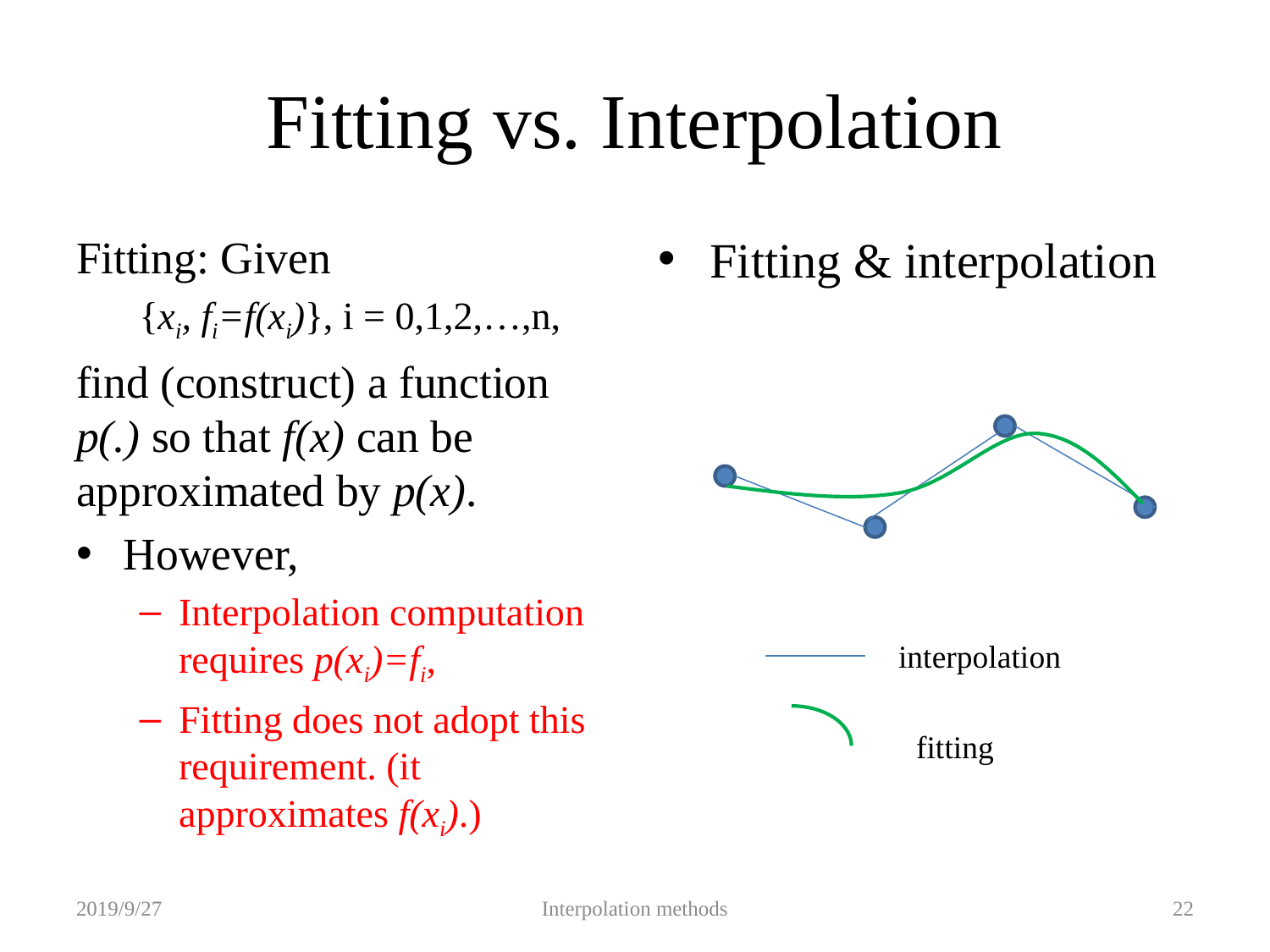

# Fitting vs. Interpolation
Fitting: Given
{xi, fi=f(xi)}, i = 0,1,2,…,n,
find (construct) a function p(.) so that f(x) can be approximated by p(x).
However,
Interpolation computation requires p(xi)=fi,
Fitting does not adopt this requirement. (it approximates f(xi).)
Fitting & interpolation

interpolation

fitting
2019/9/27
Interpolation methods
22